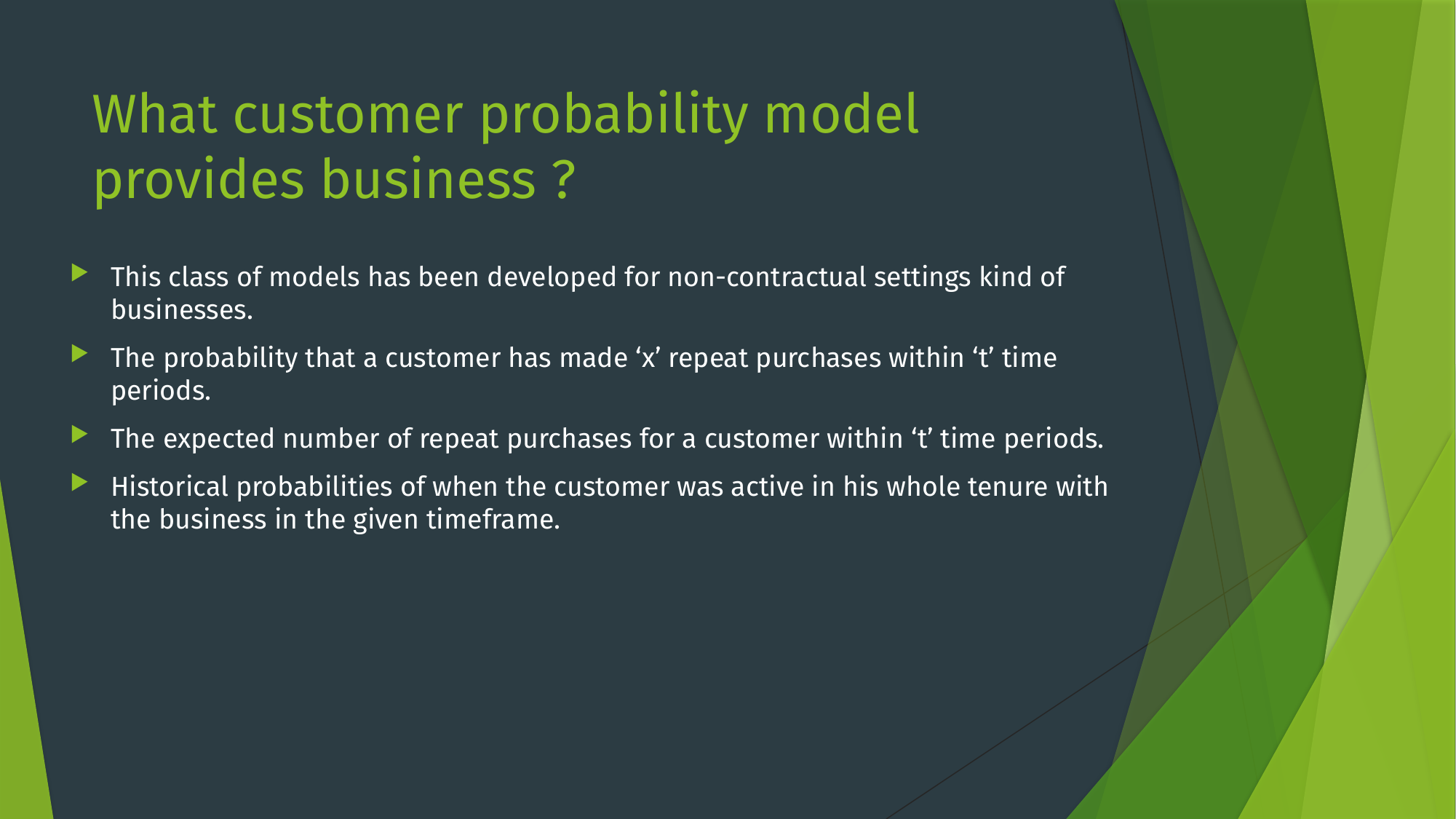

# What customer probability model provides business ?
This class of models has been developed for non-contractual settings kind of businesses.
The probability that a customer has made ‘x’ repeat purchases within ‘t’ time periods.
The expected number of repeat purchases for a customer within ‘t’ time periods.
Historical probabilities of when the customer was active in his whole tenure with the business in the given timeframe.